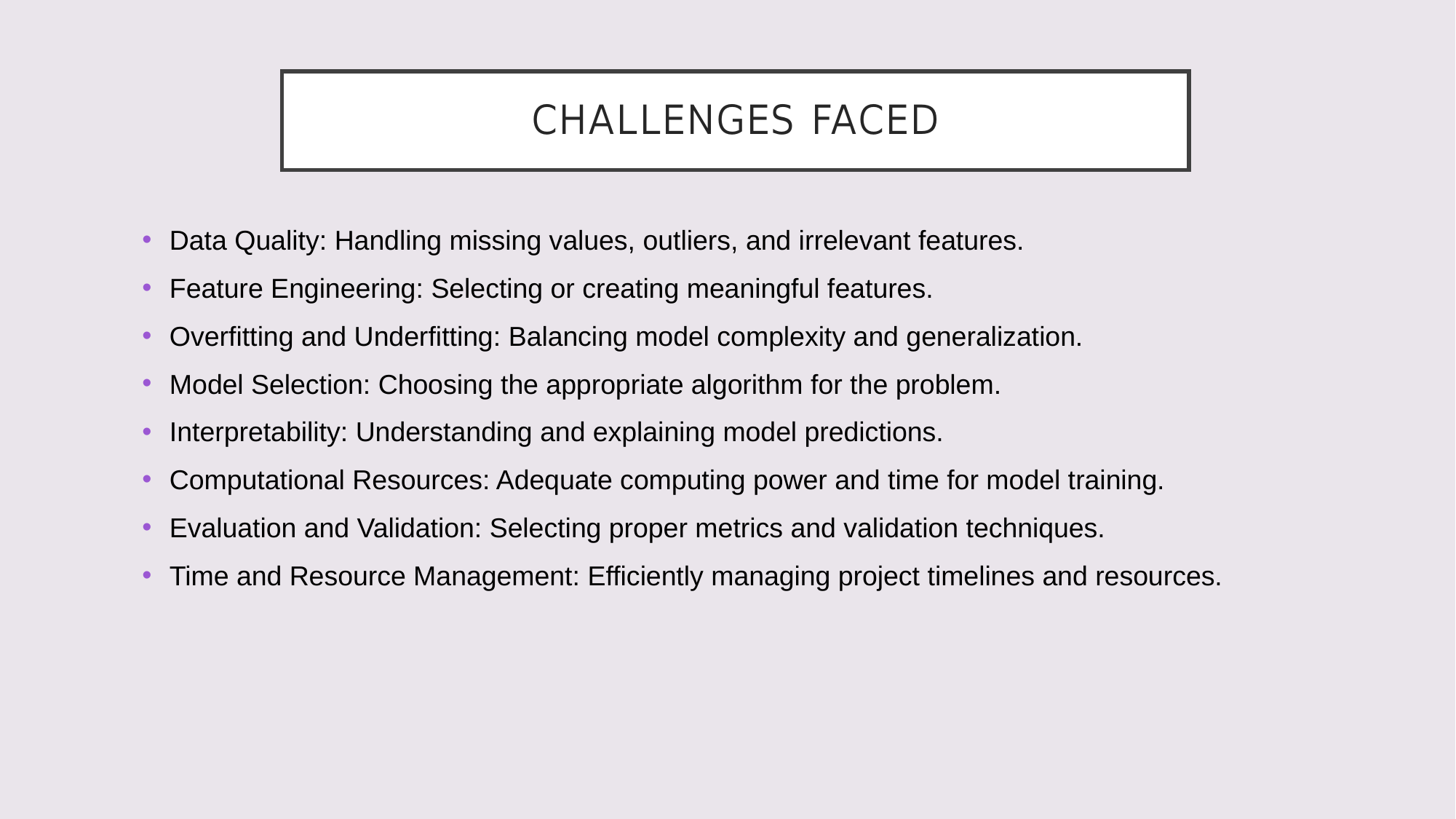

# Challenges faced
Data Quality: Handling missing values, outliers, and irrelevant features.
Feature Engineering: Selecting or creating meaningful features.
Overfitting and Underfitting: Balancing model complexity and generalization.
Model Selection: Choosing the appropriate algorithm for the problem.
Interpretability: Understanding and explaining model predictions.
Computational Resources: Adequate computing power and time for model training.
Evaluation and Validation: Selecting proper metrics and validation techniques.
Time and Resource Management: Efficiently managing project timelines and resources.